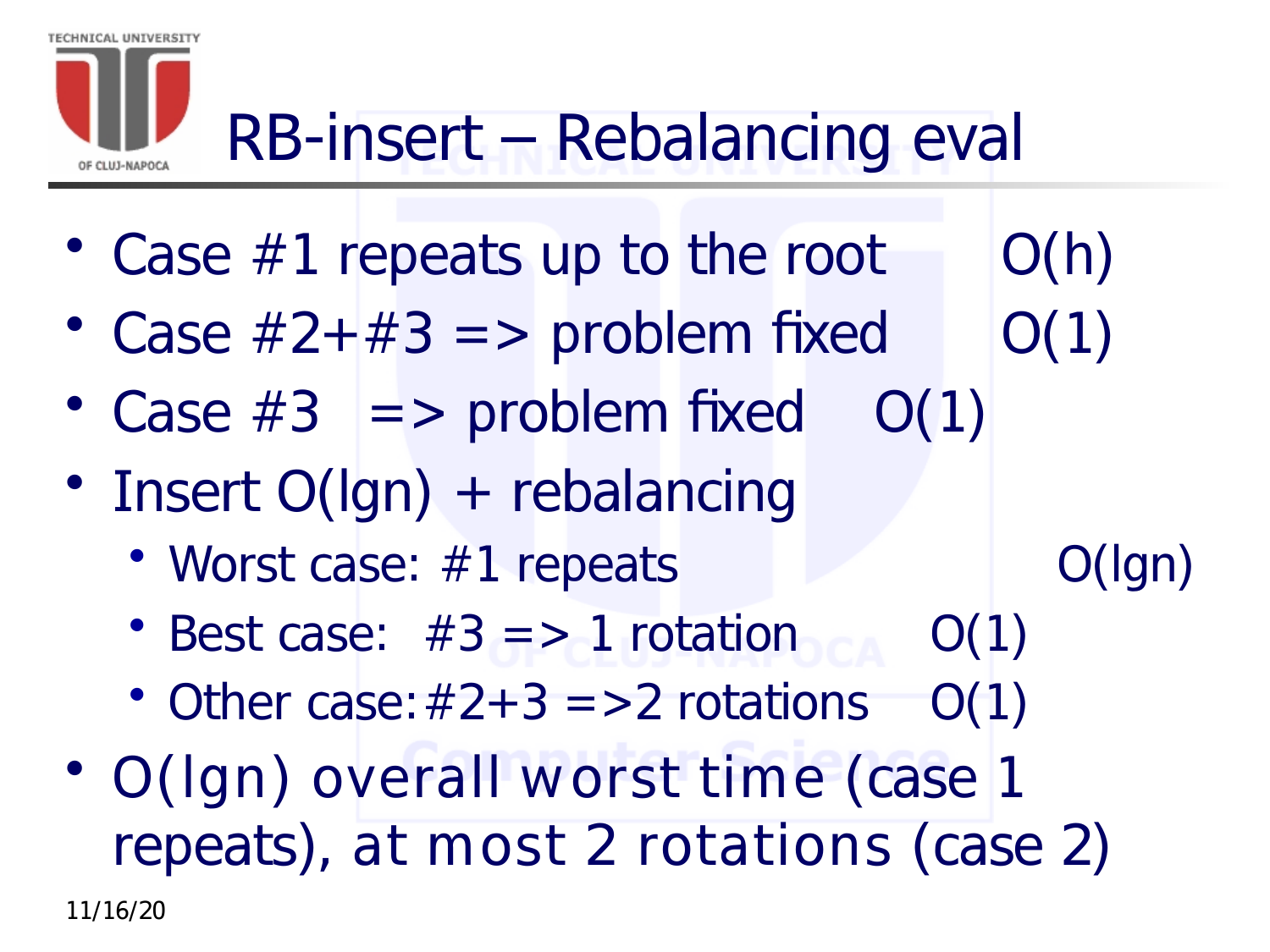

# RB-insert – Rebalancing eval
Case #1 repeats up to the root	O(h)
Case #2+#3 => problem fixed	O(1)
Case #3	=> problem fixed	O(1)
Insert O(lgn) + rebalancing
Worst case: #1 repeats			O(lgn)
Best case:	#3 => 1 rotation		O(1)
Other case:	#2+3 =>2 rotations	O(1)
O(lgn) overall worst time (case 1 repeats), at most 2 rotations (case 2)
11/16/20